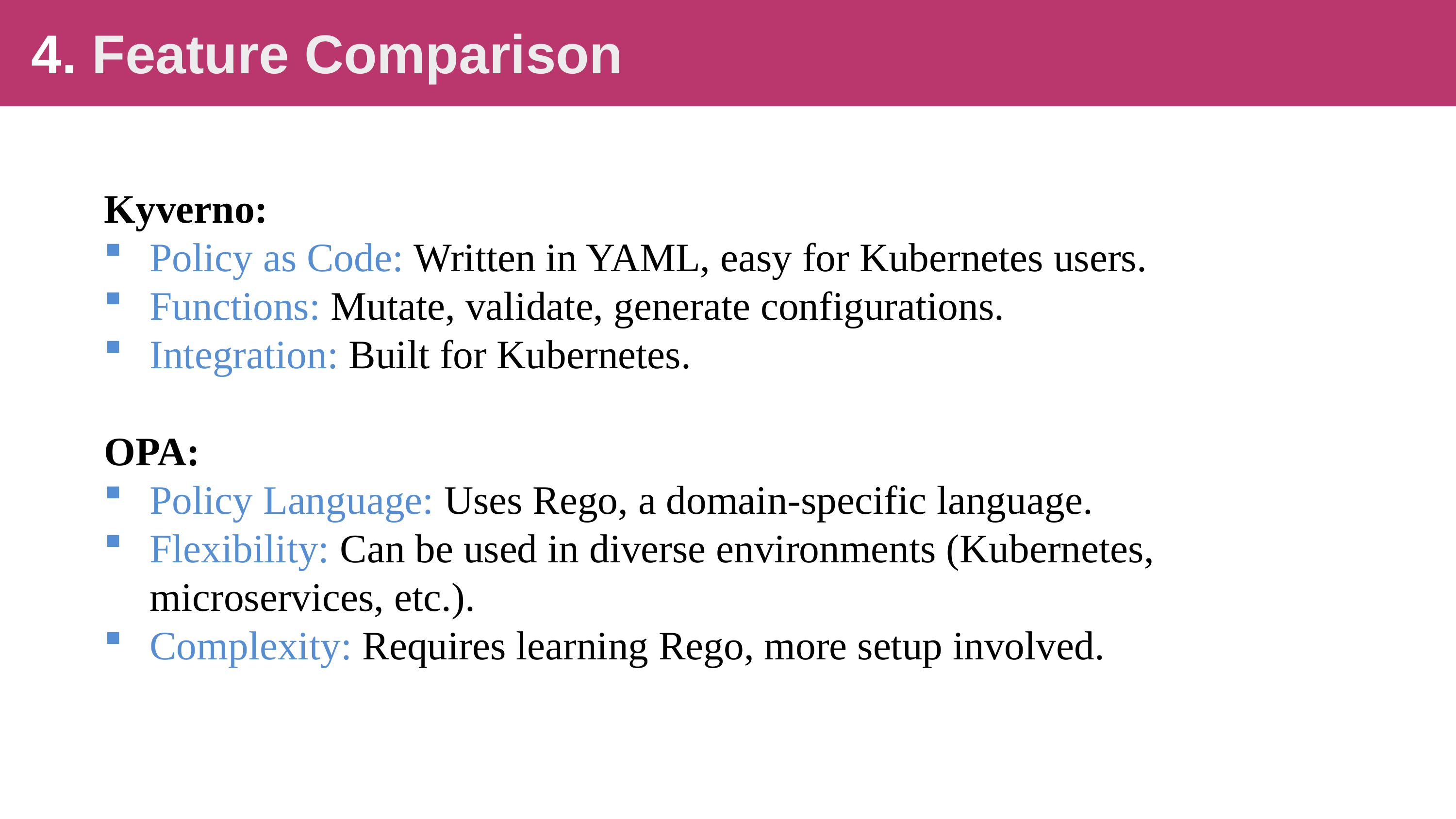

4. Feature Comparison

Kyverno:
Policy as Code: Written in YAML, easy for Kubernetes users.
Functions: Mutate, validate, generate configurations.
Integration: Built for Kubernetes.

OPA:
Policy Language: Uses Rego, a domain-specific language.
Flexibility: Can be used in diverse environments (Kubernetes, microservices, etc.).
Complexity: Requires learning Rego, more setup involved.